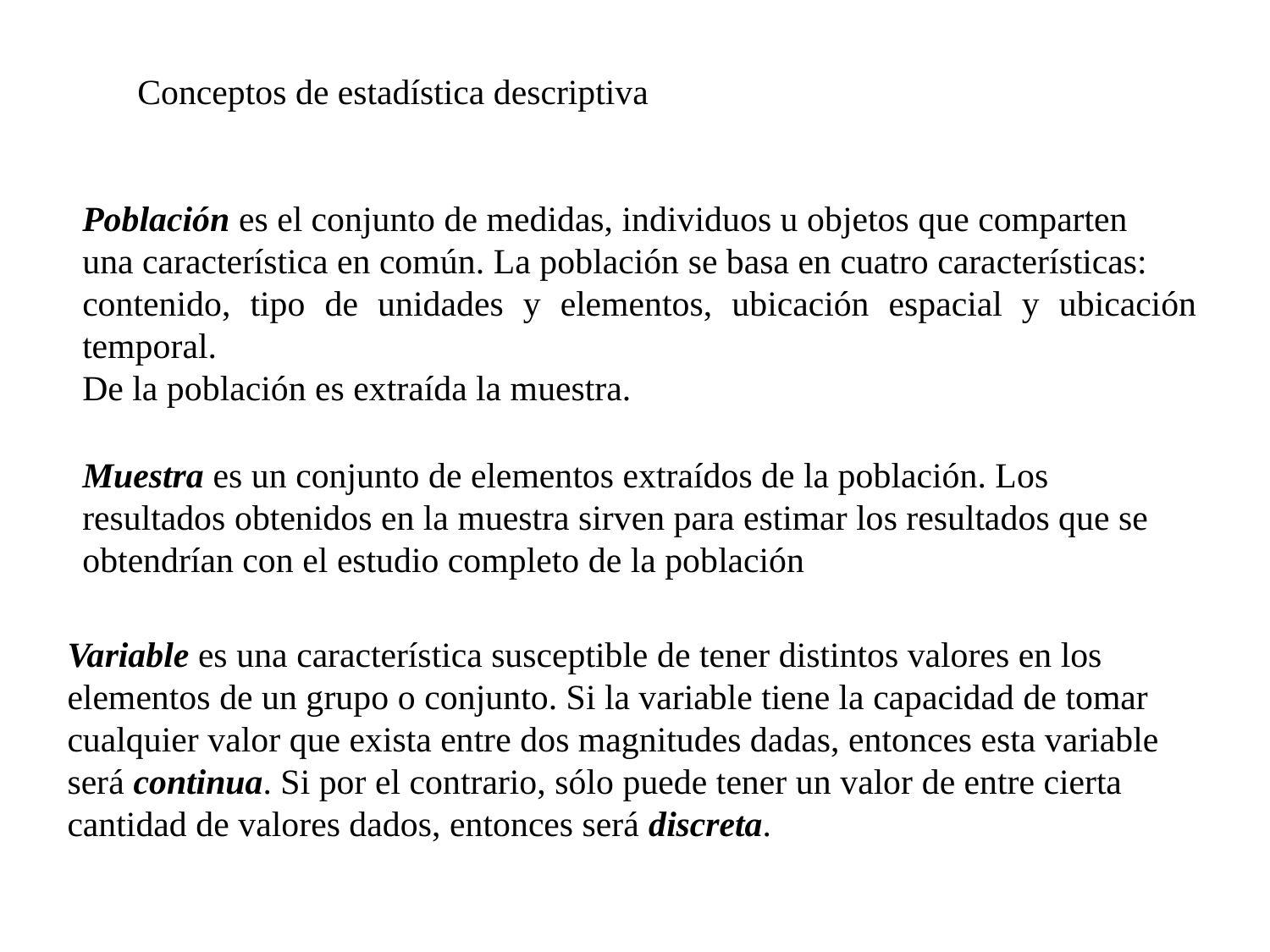

Conceptos de estadística descriptiva
Población es el conjunto de medidas, individuos u objetos que comparten
una característica en común. La población se basa en cuatro características:
contenido, tipo de unidades y elementos, ubicación espacial y ubicación temporal.
De la población es extraída la muestra.
Muestra es un conjunto de elementos extraídos de la población. Los
resultados obtenidos en la muestra sirven para estimar los resultados que se
obtendrían con el estudio completo de la población
Variable es una característica susceptible de tener distintos valores en los
elementos de un grupo o conjunto. Si la variable tiene la capacidad de tomar
cualquier valor que exista entre dos magnitudes dadas, entonces esta variable
será continua. Si por el contrario, sólo puede tener un valor de entre cierta
cantidad de valores dados, entonces será discreta.